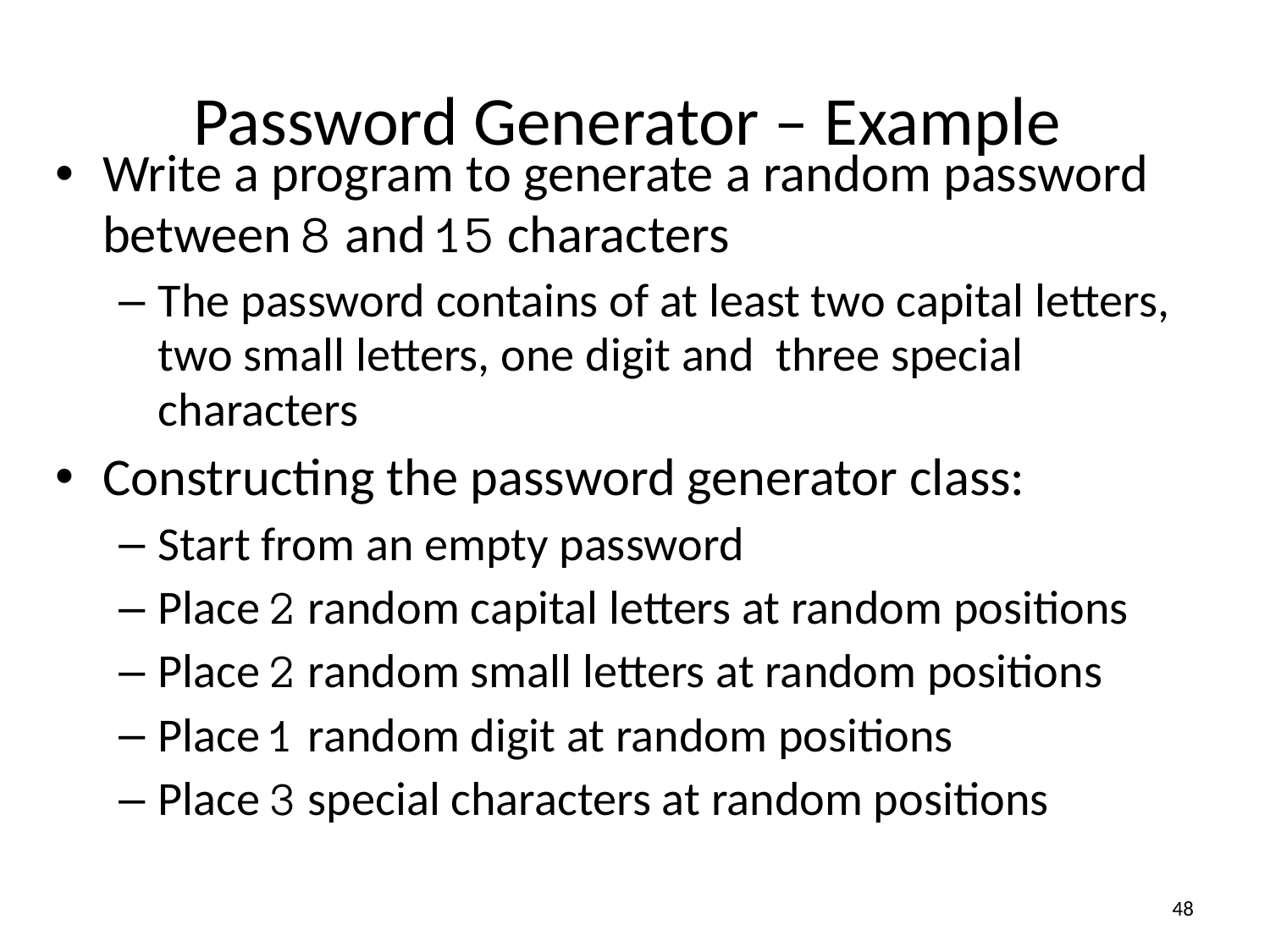

# Password Generator – Example
Write a program to generate a random password between 8 and 15 characters
The password contains of at least two capital letters, two small letters, one digit and  three special characters
Constructing the password generator class:
Start from an empty password
Place 2 random capital letters at random positions
Place 2 random small letters at random positions
Place 1 random digit at random positions
Place 3 special characters at random positions
48